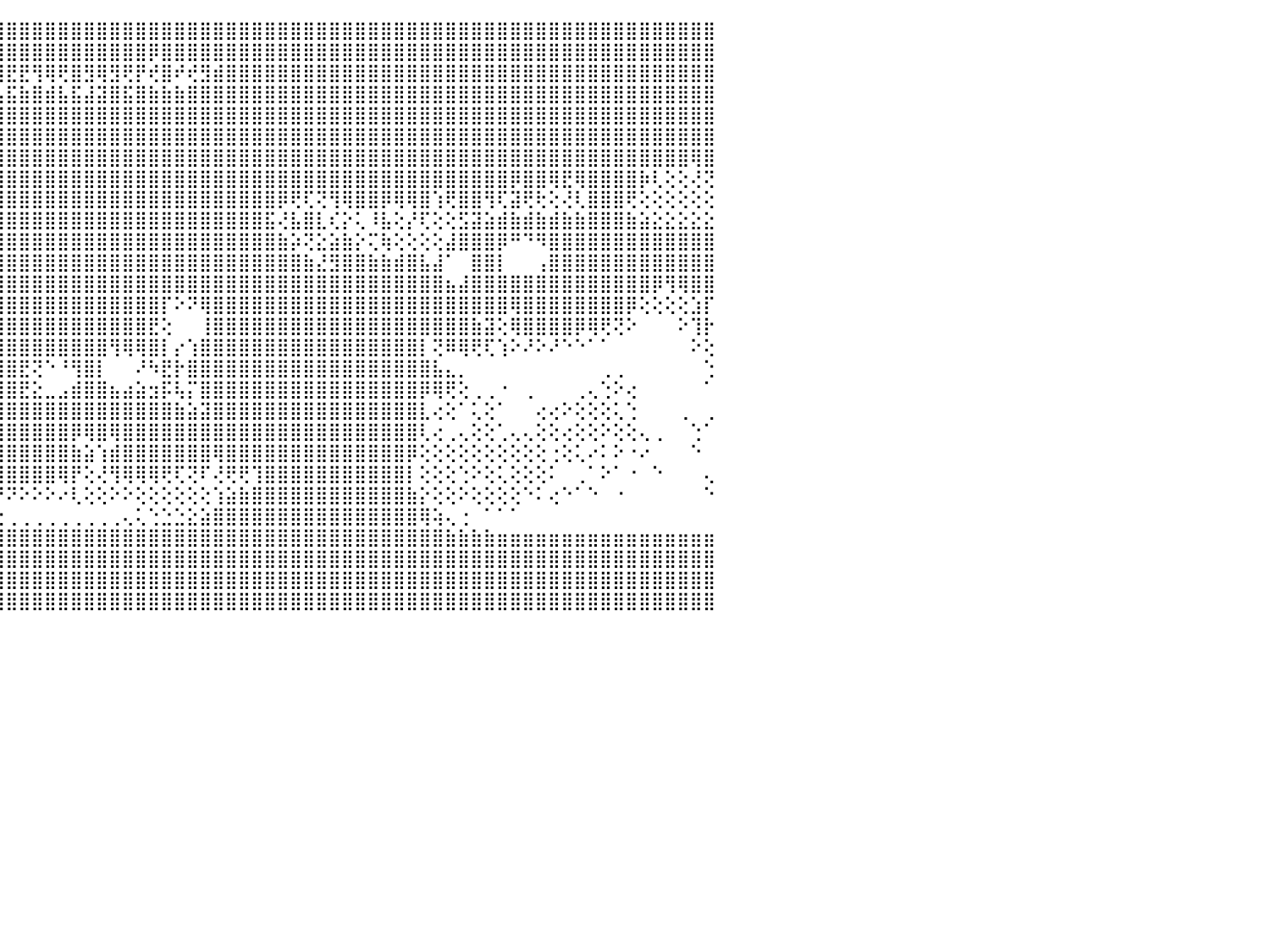

⣿⣿⣿⣿⣿⣿⣿⣿⣿⣿⣿⣿⣿⣿⣿⣿⣿⣿⣿⣿⣿⣿⣿⣿⣿⣿⣿⣿⣿⣿⣿⣿⣿⣿⣿⣿⣿⣿⣿⣿⣿⣿⣿⣿⣿⣿⣿⣿⣿⣿⣿⣿⣿⣿⣿⣿⣿⣿⣿⣿⣿⣿⣿⣿⣿⣿⣿⣿⣿⣿⣿⣿⣿⣿⣿⣿⣿⣿⣿⣿⣿⣿⣿⣿⣿⣿⣿⣿⣿⣿⣿⣿⣿⣿⣿⣿⣿⣿⣿⣿⠀
⣿⣿⣿⣿⣿⣿⣿⣿⣿⣿⣿⣿⣿⣿⣿⣿⣿⣿⣿⣿⣿⣿⣿⣿⣿⣿⣿⣿⣿⣿⣿⣿⣿⣿⣿⣿⣿⣿⣿⢿⣿⣿⣿⣿⣿⣿⣿⣿⣿⣿⣿⣿⣿⣿⣿⣿⡿⣿⣿⣿⣿⣿⣿⣿⣿⣿⣿⣿⣿⣿⣿⣿⣿⣿⣿⣿⣿⣿⣿⣿⣿⣿⣿⣿⣿⣿⣿⣿⣿⣿⣿⣿⣿⣿⣿⣿⣿⣿⣿⣿⠀
⣿⣿⣿⣿⣿⣿⣟⣿⡿⢻⣻⢿⢿⣿⣟⡿⣿⢿⢟⡿⢿⣟⣟⢿⢿⢟⡻⡟⣟⡿⣿⣿⢿⡿⣿⣿⢞⣿⣾⢻⢺⢟⡞⣟⣿⣟⣟⢻⢿⢟⣿⣻⢿⣻⢟⡟⢞⣿⠞⢞⣻⣾⣿⣿⣿⣿⣿⣿⣿⣿⣿⣿⣿⣿⣿⣿⣿⣿⣿⣿⣿⣿⣿⣿⣿⣿⣿⣿⣿⣿⣿⣿⣿⣿⣿⣿⣿⣿⣿⣿⠀
⣿⣿⣿⣿⣿⣿⣴⣿⣷⣾⣯⣮⣵⣷⣽⣵⣿⣽⣿⣯⣧⣿⣿⣿⣿⡾⢝⢕⢝⢑⢿⣽⣽⣯⣿⣷⣵⣿⣧⣿⣼⣾⣯⣾⣧⣯⣷⣿⣾⣧⣯⣼⣽⣿⣯⣿⣷⣷⣷⣿⣿⣿⣿⣿⣿⣿⣿⣿⣿⣿⣿⣿⣿⣿⣿⣿⣿⣿⣿⣿⣿⣿⣿⣿⣿⣿⣿⣿⣿⣿⣿⣿⣿⣿⣿⣿⣿⣿⣿⣿⠀
⣿⣿⣿⣿⣿⣿⣿⣿⣿⣿⣿⣿⣿⣿⣿⣿⣿⣿⣿⣿⣿⣿⣿⣿⣿⣧⢕⡼⢗⢕⢕⣿⣿⣿⣿⣿⣿⣿⣿⣿⣿⣿⣿⣿⣿⣿⣿⣿⣿⣿⣿⣿⣿⣿⣿⣿⣿⣿⣿⣿⣿⣿⣿⣿⣿⣿⣿⣿⣿⣿⣿⣿⣿⣿⣿⣿⣿⣿⣿⣿⣿⣿⣿⣿⣿⣿⣿⣿⣿⣿⣿⣿⣿⣿⣿⣿⣿⣿⣿⣿⠀
⣿⣿⣿⣿⣿⣿⣿⣿⣿⣿⣿⣿⣿⣿⣿⣿⣿⣿⣿⣿⣿⣿⣿⣿⣿⣿⡕⢕⣕⣱⢎⢝⢹⣿⣿⣿⣿⣿⣿⣿⣿⣿⣿⣿⣿⣿⣿⣿⣿⣿⣿⣿⣿⣿⣿⣿⣿⣿⣿⣿⣿⣿⣿⣿⣿⣿⣿⣿⣿⣿⣿⣿⣿⣿⣿⣿⣿⣿⣿⣿⣿⣿⣿⣿⣿⣿⣿⣿⣿⣿⣿⣿⣿⣿⣿⣿⣿⣿⣿⣿⠀
⣿⣿⣿⣿⣿⣿⣿⣿⣿⣿⣿⣿⣿⣿⣿⣿⣿⣿⣿⣿⣿⣿⣿⣿⣿⣿⡗⢕⣿⣿⡕⡇⡼⢏⢘⢹⡿⢟⢝⢿⣿⣿⣿⣿⣿⣿⣿⣿⣿⣿⣿⣿⣿⣿⣿⣿⣿⣿⣿⣿⣿⣿⣿⣿⣿⣿⣿⣿⣿⣿⣿⣿⣿⣿⣿⣿⣿⣿⣿⣿⣿⣿⣿⣿⣿⣿⣿⣿⣿⣿⣿⣿⣿⣿⣿⣿⣿⣿⢿⣿⠀
⣿⣿⣿⣿⣿⣿⣿⣿⣿⣿⣿⣿⣿⣿⣿⣿⣿⣿⣿⣿⣿⣿⣿⣿⣿⣿⣿⣿⣿⣿⣇⢜⢝⢕⡱⢏⢕⢜⣵⣾⣿⣿⣿⣿⣿⣿⣿⣿⣿⣿⣿⣿⣿⣿⣿⣿⣿⣿⣿⣿⣿⣿⣿⣿⣿⣿⣿⣿⣿⣿⣿⣿⣿⣿⣿⣿⣿⣿⣿⣿⣿⣿⣿⣿⡿⣿⣿⢿⣟⢿⣿⣿⣿⣿⡷⢇⢕⢕⢜⢝⠀
⣿⣿⣿⣿⣿⣿⣿⣿⣿⣿⣿⣿⣿⣿⣿⣿⣿⣿⣿⣿⣿⣿⣿⣿⣿⣿⣿⣿⣿⣿⣿⣿⣿⣿⢕⣕⣵⣿⣿⣿⣿⣿⣿⣿⣿⣿⣿⣿⣿⣿⣿⣿⣿⣿⣿⣿⣿⣿⣿⣿⣿⣿⣿⣿⣿⣿⡿⢟⢏⢝⢻⢿⣿⣿⡿⢿⢿⣿⢱⢟⣿⣿⢻⢏⣽⢟⢗⢕⢜⢇⣿⣿⣿⢟⢕⢕⢕⢕⢕⢕⠀
⣿⣿⣿⣿⣿⣿⣿⣿⣿⣿⣿⣿⣿⣿⣿⣿⣿⣿⣿⣿⣿⣿⣿⣿⣿⣿⣿⣿⣿⣿⣿⣿⣿⣿⣾⣿⣿⣿⣿⣿⣿⣿⣿⣿⣿⣿⣿⣿⣿⣿⣿⣿⣿⣿⣿⣿⣿⣿⣿⣿⣿⣿⣿⣿⣿⣯⢜⣧⣿⣇⢎⡕⢅⠸⣧⢕⡜⢏⢕⢕⣫⣽⣵⣾⣷⣾⣷⣾⣷⣷⣿⣿⣿⣷⣵⣕⣕⣕⣕⣕⠀
⣿⣿⣿⣿⣿⣿⣿⣿⣿⣿⣿⣿⣿⣿⣿⣿⣿⣿⣿⣿⣿⣿⣿⣿⣿⣿⣿⣿⣿⣿⣿⣿⣿⣿⣿⣿⣿⣿⣿⣿⣿⣿⣿⣿⣿⣿⣿⣿⣿⣿⣿⣿⣿⣿⣿⣿⣿⣿⣿⣿⣿⣿⣿⣿⣿⣿⣷⡵⢝⣕⣵⣷⡕⢍⢷⢕⢕⢕⢕⣼⣿⣿⣿⡿⠛⠙⠻⣿⣿⣿⣿⣿⣿⣿⣿⣿⣿⣿⣿⣿⠀
⣿⣿⣿⣿⣿⣿⣿⣿⣿⣿⣿⣿⣿⣿⣿⣿⣿⣿⣿⣿⣿⣿⣿⣿⣿⣿⣿⣿⣿⣿⣿⣿⣿⣿⣿⣿⣿⣿⣿⣿⣿⣿⣿⣿⣿⣿⣿⣿⣿⣿⣿⣿⣿⣿⣿⣿⣿⣿⣿⣿⣿⣿⣿⣿⣿⣿⣿⣿⣷⣜⣻⣿⣿⣷⣷⣾⣿⣧⣼⠁⠀⣿⣿⡇⠀⠀⢠⣿⣿⣿⣿⣿⣿⣿⣿⣿⣿⣿⣿⣿⠀
⣿⣿⣿⣿⣿⣿⣿⣿⣿⣿⣿⣿⣿⣿⣿⣿⣿⣿⣿⣿⣿⣿⣿⣿⣿⣿⣿⣿⣿⣿⣿⣿⣿⣿⣿⣿⣿⣿⣿⣿⣿⣿⣿⣿⣿⣿⣿⣿⣿⣿⣿⣿⣿⣿⣿⣿⣿⣿⣿⣿⣿⣿⣿⣿⣿⣿⣿⣿⣿⣿⣿⣿⣿⣿⣿⣿⣿⣿⣿⣦⣼⣿⣿⣿⣿⣿⣿⣿⣿⣿⣿⣿⣿⣿⣿⡿⢻⢿⣿⣿⠀
⣿⣿⣿⣿⣿⣿⣿⣿⣿⣿⣿⣿⣿⣿⣿⣿⣿⣿⣿⣿⣿⣿⣿⣿⣿⣿⣿⣿⣿⣿⣿⣿⣿⣿⣿⣿⣿⣿⣿⣿⣿⣿⣿⣿⣿⣿⣿⣿⣿⣿⣿⣿⣿⣿⣿⣿⣿⡏⠕⠝⢿⣿⣿⣿⣿⣿⣿⣿⣿⣿⣿⣿⣿⣿⣿⣿⣿⣿⣿⣿⣿⣿⣿⣿⢿⣿⣿⣿⣿⣿⣿⣿⣿⡿⢕⢕⢕⢕⣱⡏⠀
⣿⣿⣿⣿⣿⢿⠿⢿⣿⣿⣿⣿⣿⣿⣿⣿⣿⢿⢟⢝⢝⢕⢕⢕⢕⢕⢕⢜⢝⢝⢟⢿⣿⣿⣿⣿⣿⣿⣿⣿⣿⣿⣿⣿⣿⣿⣿⣿⣿⣿⣿⣿⣿⣿⣿⣿⣟⢕⠀⠀⢸⣿⣿⣿⣿⣿⣿⣿⣿⣿⣿⣿⣿⣿⣿⣿⣿⣿⣿⣿⣿⣷⣽⢕⢿⣿⣿⣿⣿⡿⢿⢟⢝⠕⠀⠀⠀⠕⢹⡗⠀
⣿⣿⣿⣿⣧⡀⠀⣸⣿⣿⣿⣿⣿⣿⣿⣿⣿⣷⣧⣵⡕⢕⢕⢕⢕⢕⢕⢕⢕⢕⢕⢕⢜⢝⢿⣿⣿⣿⣿⣿⣿⣿⣿⣿⣿⣿⣿⣿⣿⣿⣿⣿⣿⢻⢿⢿⣿⡇⡔⢱⣿⣿⣿⣿⣿⣿⣿⣿⣿⣿⣿⣿⣿⣿⣿⣿⣿⡇⢝⠿⢿⢟⢏⢱⠕⠜⠕⠜⠑⠑⠁⠁⠀⠀⠀⠀⠀⠀⠕⢕⠀
⣿⣿⣿⣿⣿⣿⣾⣿⣿⣿⣿⣿⣿⣿⣿⣿⣿⣿⣿⡟⢇⢕⢱⣼⣿⣵⣵⣵⣵⣵⣵⣵⣵⣵⣵⡝⢟⡝⢇⠕⢕⠕⢕⣿⣿⣿⣟⢝⠑⠘⢻⣿⡇⠀⠀⠜⠳⣟⡗⣿⣿⣿⣿⣿⣿⣿⣿⣿⣿⣿⣿⣿⣿⣿⣿⣿⣿⣿⣧⣄⡀⠀⠀⠀⠀⠀⠀⠀⠀⠀⠀⢀⢀⠀⠀⠀⠀⠀⠀⢑⠀
⠙⠙⢿⣿⡏⠙⢻⣿⣿⣿⣿⣿⣿⡿⣿⣿⣿⣿⣿⢕⢕⢕⠕⠑⠛⠛⢻⣿⣿⣿⣿⣿⣿⣿⣿⣿⣷⣺⣇⢔⣄⡕⢑⣿⣿⣿⣟⣕⣀⣠⣾⣿⣿⣦⣴⣵⣲⡯⢧⡍⣿⣿⣿⣿⣿⣿⣿⣿⣿⣿⣿⣿⣿⣿⣿⣿⣿⡿⢿⢟⢕⢀⢀⠐⠀⢀⠀⠀⠀⢀⢄⢑⠕⢔⠀⠀⠀⠀⠀⠁⠀
⢀⢀⣸⣿⣧⡀⣸⣿⣿⣿⣿⣿⣿⡇⢕⢕⢝⢝⢝⢕⢕⢕⠀⠀⢀⢔⢜⢟⢟⢛⢟⢟⢝⢟⠟⠟⢟⢕⣫⣾⣿⢇⢾⣿⣿⣿⣿⣿⣿⣿⣿⣿⣿⣿⣿⣿⣿⣿⣷⣵⣽⣿⣿⣿⣿⣿⣿⣿⣿⣿⣿⣿⣿⣿⣿⣿⣿⣇⢔⢕⠁⢅⢕⠁⠀⠀⢔⢔⠕⢕⢕⢕⢅⢑⠀⠀⠀⢀⠀⢀⠀
⣿⣾⣿⣿⣿⣿⣿⣿⣿⣿⣿⣿⣿⡇⢕⢕⢕⢕⢕⢕⢕⢕⢕⢕⢕⢕⢕⢅⢑⠕⠁⠀⠀⠕⠕⠑⠁⠁⢹⣿⣿⣎⣾⣿⣿⣿⣿⣿⣿⣿⡿⢿⣿⢿⣿⣿⣿⣿⣿⣿⣿⣿⣿⣿⣿⣿⣿⣿⣿⣿⣿⣿⣿⣿⣿⣿⣿⢇⢔⢀⢄⢕⢕⢁⢄⢄⢕⢕⢔⢕⢕⠕⢕⢕⢄⢀⠀⠀⢑⠁⠀
⣿⡟⢝⢹⢕⢻⢟⣻⣿⣿⣿⣿⢟⢇⠕⢕⢕⢕⣵⢅⠑⢕⢕⢕⢕⢕⠑⠁⠀⠀⠀⠀⠀⠐⠀⠀⠀⠀⠁⣿⣿⢹⣿⣿⣿⣿⣿⣿⣿⣿⣷⣵⢱⣾⣿⣿⣿⣿⣿⣿⣿⢿⣿⣿⣿⣿⣿⣿⣿⣿⣿⣿⣿⣿⣿⣿⡿⢕⢕⢕⢕⢕⢕⢕⢕⢕⢕⢐⢕⢅⠔⠅⠕⠐⠔⠀⠀⠀⠑⠀⠀
⢟⢏⢕⢕⢕⢕⢕⣸⣿⣿⣿⡏⢕⢕⢅⠁⢱⣾⣿⢇⠀⠁⢕⢕⢕⠄⠀⠀⠀⠀⠀⠀⠀⠀⠀⠀⠀⠀⢀⣽⢕⢕⢝⢿⣿⣿⣿⣿⣿⢿⡟⢕⢜⢻⢿⢿⢿⢟⢏⢝⠏⢜⢟⢟⢹⣿⣿⣿⣿⣿⣿⣿⣿⣿⣿⣿⡇⢕⢕⢕⢑⠕⢕⢅⢕⢕⢕⠅⠀⢀⠁⠕⠁⠐⠀⠑⠀⠀⠀⢄⠀
⢕⢕⠑⠕⢱⣷⣿⣿⣿⣿⣿⡇⢕⢕⠕⢱⣾⡿⢕⢕⠀⠀⠑⠕⢔⠔⠐⠀⠀⠀⠀⠀⠀⠀⠀⠀⠀⢄⢸⢕⢕⢕⢑⡅⠘⠝⠕⠕⠕⠔⢇⢕⢕⠕⠕⢕⢕⢕⢕⢕⢕⢱⣵⣷⣿⣿⣿⣿⣿⣿⣿⣿⣿⣿⣿⣿⣷⡕⢕⢕⠕⢕⢕⢕⢕⠑⠅⢔⠑⠁⠑⠀⠐⠀⠀⠀⠀⠀⠀⠑⠀
⣵⣵⣴⣵⣼⣿⣿⣿⣿⣿⣿⣿⣵⣴⣴⣼⣽⣯⣕⣕⣕⣕⣀⣀⣀⣀⣀⣀⣀⣀⣀⣀⣀⣀⣀⣀⣀⣔⣕⣑⣑⣔⣜⣝⣑⢀⢀⢀⢀⢀⢀⢀⢀⢀⢄⢅⢑⣑⣑⣕⣵⣿⣿⣿⣿⣿⣿⣿⣿⣿⣿⣿⣿⣿⣿⣿⣿⢿⢵⢄⢐⠀⠁⠁⠁⠀⠀⠀⠀⠀⠀⠀⠀⠀⠀⠀⠀⠀⠀⠀⠀
⣿⣿⣿⣿⣿⣿⣿⣿⣿⣿⣿⣿⣿⣿⣿⣿⣿⣿⣿⣿⣿⣿⣿⣿⣿⣿⣿⣿⣿⣿⣿⣿⣿⣿⣿⣿⣿⣿⣿⣿⣿⣿⣿⣿⣿⣿⣿⣿⣿⣿⣿⣿⣿⣿⣿⣿⣿⣿⣿⣿⣿⣿⣿⣿⣿⣿⣿⣿⣿⣿⣿⣿⣿⣿⣿⣿⣿⣿⣿⣷⣷⣷⣷⣶⣶⣶⣶⣶⣶⣶⣶⣶⣶⣶⣶⣶⣶⣶⣶⣶⠀
⣿⣿⣿⣿⣿⣿⣿⣿⣿⣿⣿⣿⣿⣿⣿⣿⣿⣿⣿⣿⣿⣿⣿⣿⣿⣿⣿⣿⣿⣿⣿⣿⣿⣿⣿⣿⣿⣿⣿⣿⣿⣿⣿⣿⣿⣿⣿⣿⣿⣿⣿⣿⣿⣿⣿⣿⣿⣿⣿⣿⣿⣿⣿⣿⣿⣿⣿⣿⣿⣿⣿⣿⣿⣿⣿⣿⣿⣿⣿⣿⣿⣿⣿⣿⣿⣿⣿⣿⣿⣿⣿⣿⣿⣿⣿⣿⣿⣿⣿⣿⠀
⣿⣿⣿⣿⣿⣿⣿⣿⣿⣿⣿⣿⣿⣿⣿⣿⣿⣿⣿⣿⣿⣿⣿⣿⣿⣿⣿⣿⣿⣿⣿⣿⣿⣿⣿⣿⣿⣿⣿⣿⣿⣿⣿⣿⣿⣿⣿⣿⣿⣿⣿⣿⣿⣿⣿⣿⣿⣿⣿⣿⣿⣿⣿⣿⣿⣿⣿⣿⣿⣿⣿⣿⣿⣿⣿⣿⣿⣿⣿⣿⣿⣿⣿⣿⣿⣿⣿⣿⣿⣿⣿⣿⣿⣿⣿⣿⣿⣿⣿⣿⠀
⣿⣿⣿⣿⣿⣿⣿⣿⣿⣿⣿⣿⣿⣿⣿⣿⣿⣿⣿⣿⣿⣿⣿⣿⣿⣿⣿⣿⣿⣿⣿⣿⣿⣿⣿⣿⣿⣿⣿⣿⣿⣿⣿⣿⣿⣿⣿⣿⣿⣿⣿⣿⣿⣿⣿⣿⣿⣿⣿⣿⣿⣿⣿⣿⣿⣿⣿⣿⣿⣿⣿⣿⣿⣿⣿⣿⣿⣿⣿⣿⣿⣿⣿⣿⣿⣿⣿⣿⣿⣿⣿⣿⣿⣿⣿⣿⣿⣿⣿⣿⠀
⠀⠀⠀⠀⠀⠀⠀⠀⠀⠀⠀⠀⠀⠀⠀⠀⠀⠀⠀⠀⠀⠀⠀⠀⠀⠀⠀⠀⠀⠀⠀⠀⠀⠀⠀⠀⠀⠀⠀⠀⠀⠀⠀⠀⠀⠀⠀⠀⠀⠀⠀⠀⠀⠀⠀⠀⠀⠀⠀⠀⠀⠀⠀⠀⠀⠀⠀⠀⠀⠀⠀⠀⠀⠀⠀⠀⠀⠀⠀⠀⠀⠀⠀⠀⠀⠀⠀⠀⠀⠀⠀⠀⠀⠀⠀⠀⠀⠀⠀⠀⠀